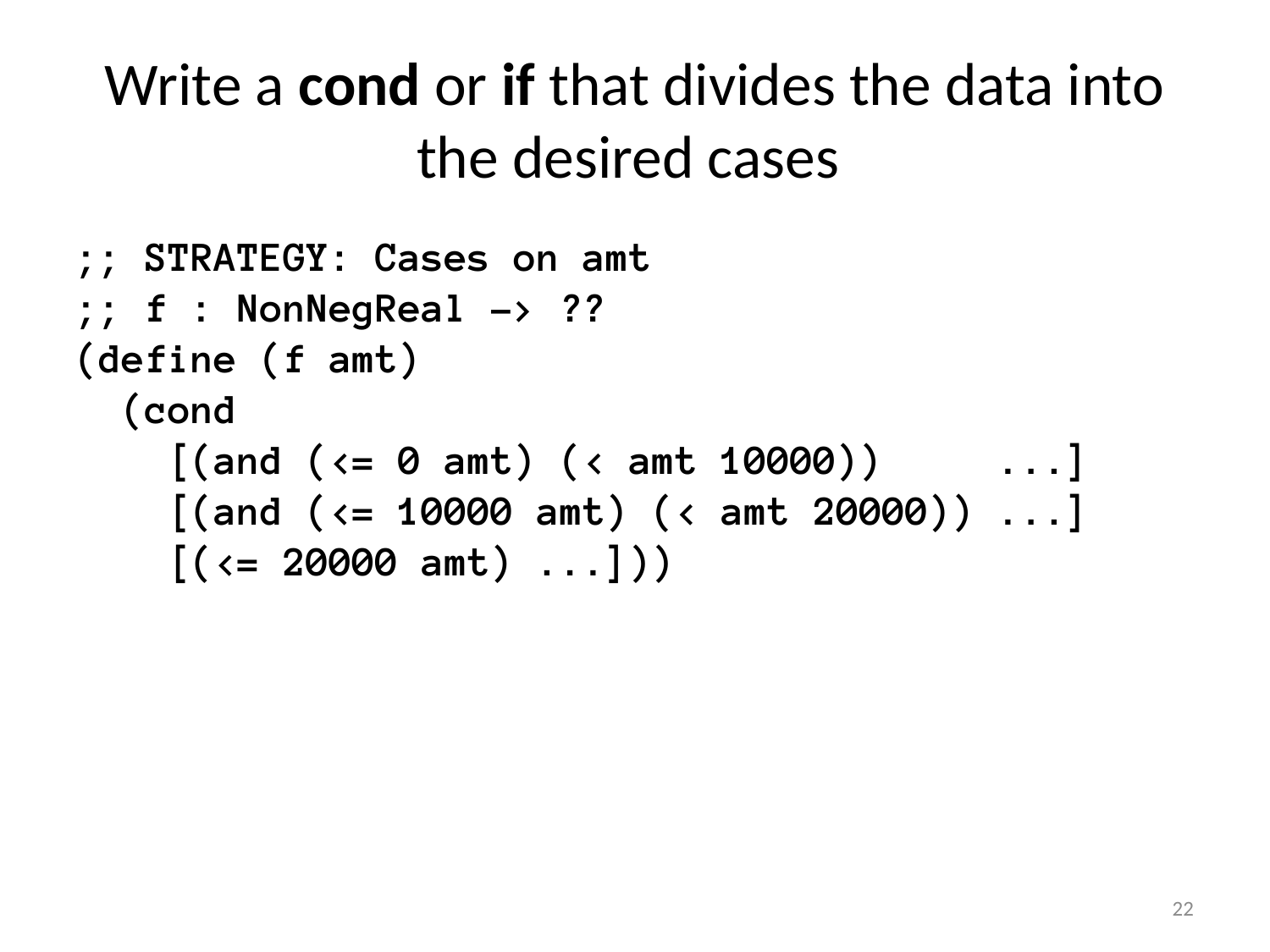

# Write a cond or if that divides the data into the desired cases
;; STRATEGY: Cases on amt
;; f : NonNegReal -> ??
(define (f amt)
  (cond
    [(and (<= 0 amt) (< amt 10000))     ...]
    [(and (<= 10000 amt) (< amt 20000)) ...]
    [(<= 20000 amt) ...]))

22